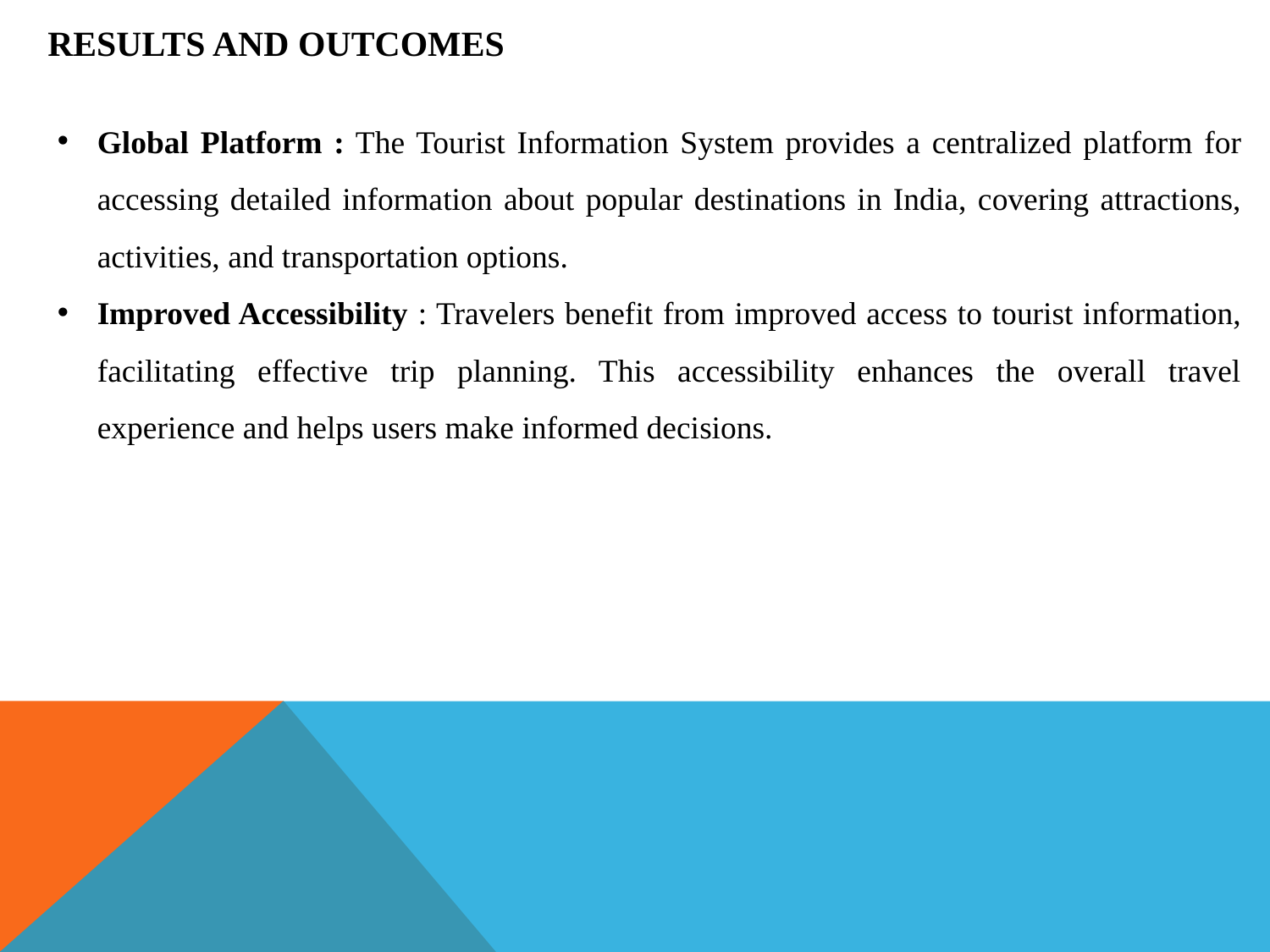

# Results and Outcomes
Global Platform : The Tourist Information System provides a centralized platform for accessing detailed information about popular destinations in India, covering attractions, activities, and transportation options.
Improved Accessibility : Travelers benefit from improved access to tourist information, facilitating effective trip planning. This accessibility enhances the overall travel experience and helps users make informed decisions.